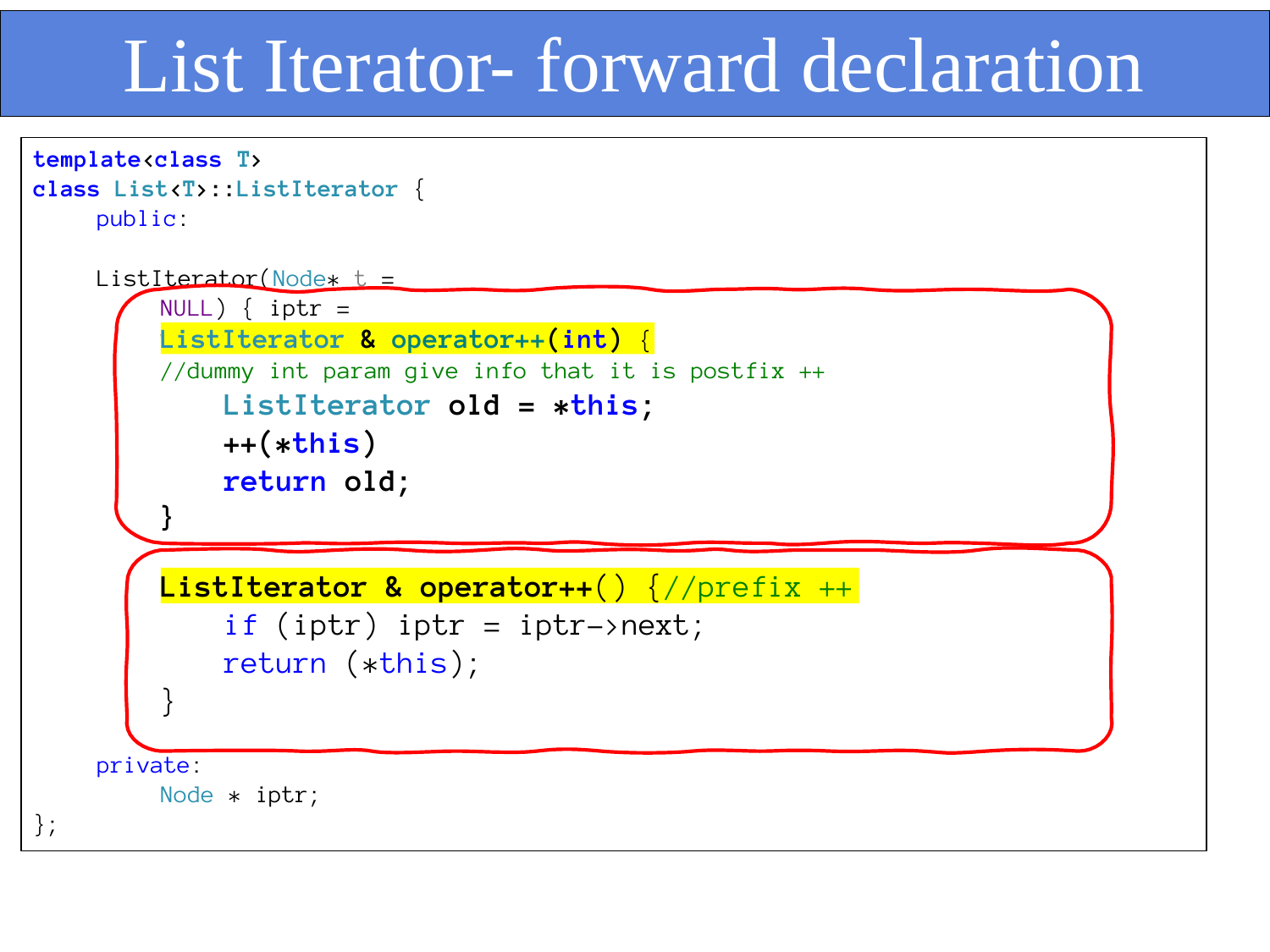

# List Iterator- forward declaration

template<class T>
class List<T>::ListIterator { public:

ListIterator(Node* t = NULL) { iptr = t; };

ListIterator & operator++(int) {
//dummy int param give info that it is postfix ++
ListIterator old = *this;
++(*this) return old;
}
ListIterator & operator++() {//prefix ++
if (iptr) iptr = iptr->next; return (*this);
}

private:
Node * iptr;
};